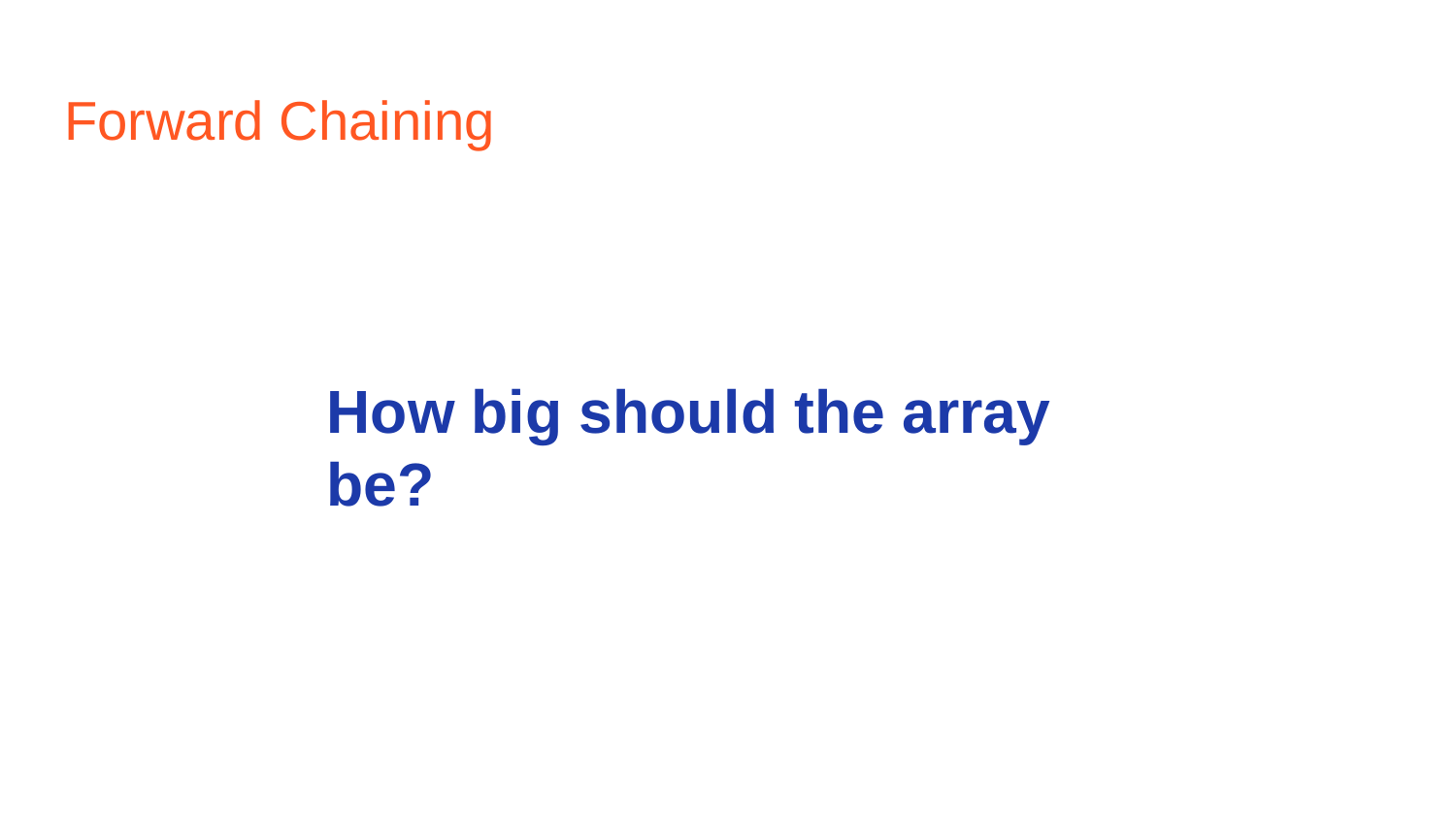

# Forward Chaining
How big should the array be?